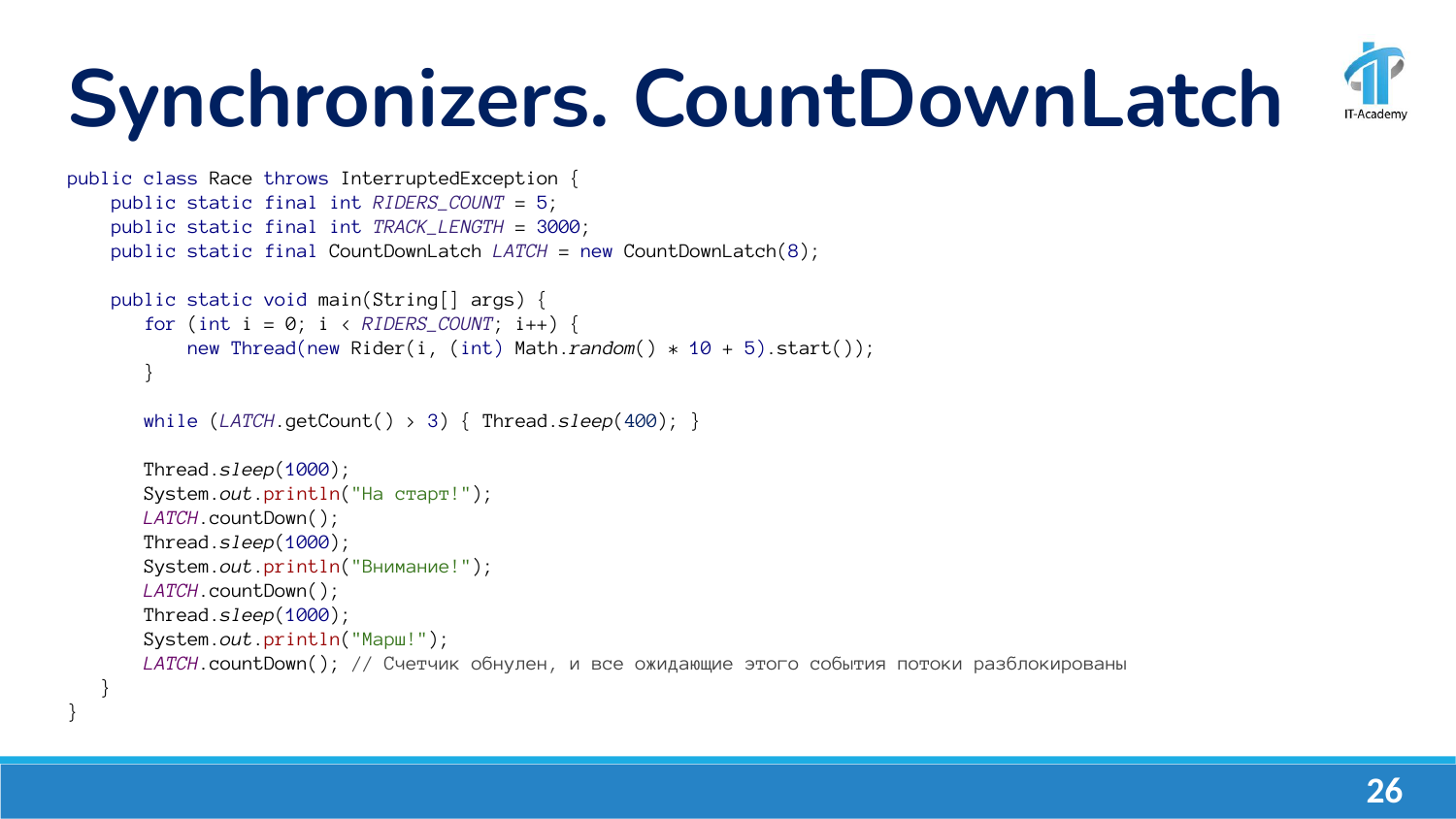

Synchronizers. CountDownLatch
public class Race throws InterruptedException {
    public static final int RIDERS_COUNT = 5;
    public static final int TRACK_LENGTH = 3000;
    public static final CountDownLatch LATCH = new CountDownLatch(8);

    public static void main(String[] args) {
       for (int i = 0; i < RIDERS_COUNT; i++) {
           new Thread(new Rider(i, (int) Math.random() * 10 + 5).start());
       }

       while (LATCH.getCount() > 3) { Thread.sleep(400); }

       Thread.sleep(1000);
       System.out.println("На старт!");
       LATCH.countDown();
       Thread.sleep(1000);
       System.out.println("Внимание!");
       LATCH.countDown();
       Thread.sleep(1000);
       System.out.println("Марш!");
       LATCH.countDown(); // Счетчик обнулен, и все ожидающие этого события потоки разблокированы
   }
}
26